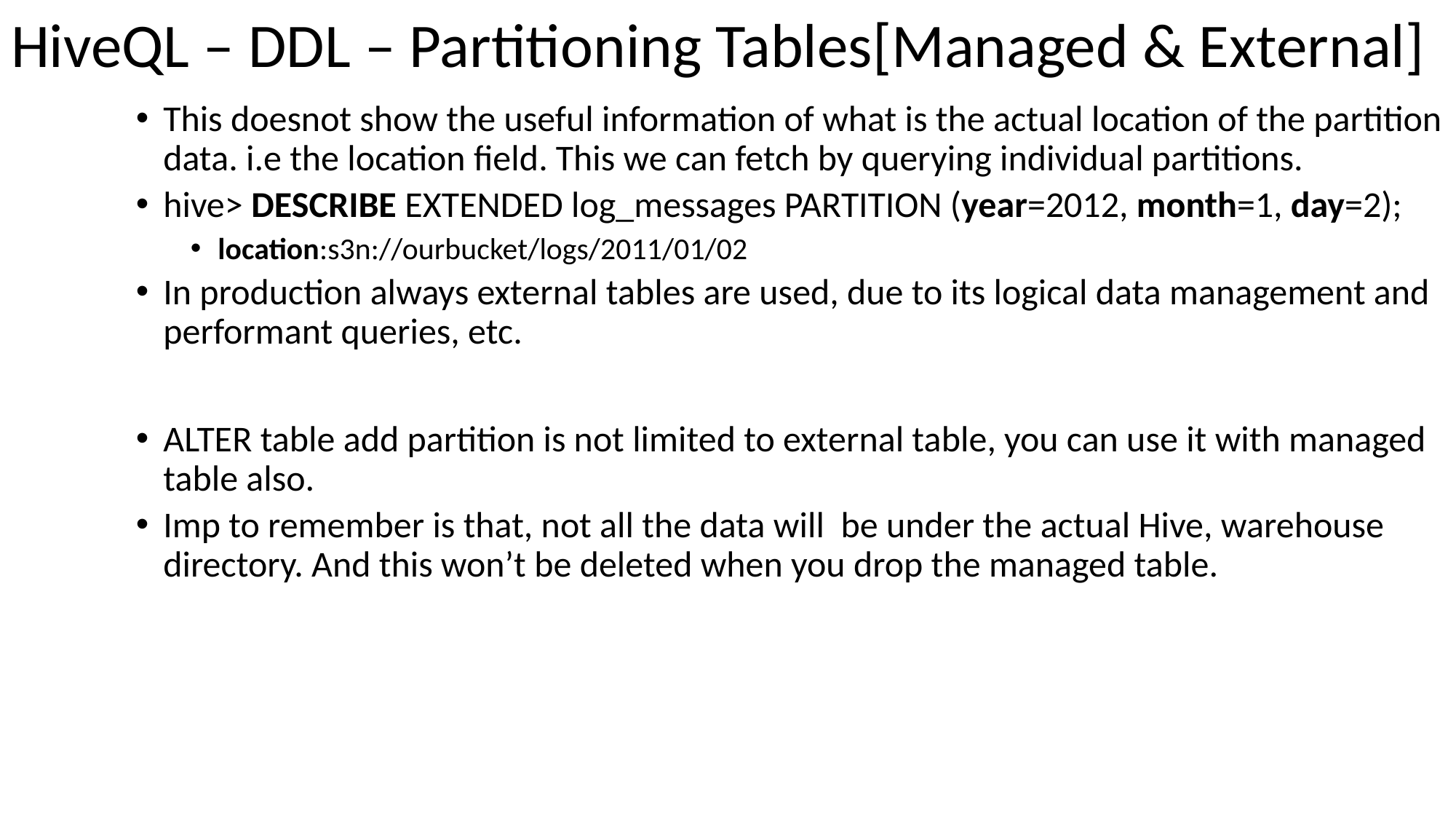

# HiveQL – DDL – Partitioning Tables[Managed & External]
This doesnot show the useful information of what is the actual location of the partition data. i.e the location field. This we can fetch by querying individual partitions.
hive> DESCRIBE EXTENDED log_messages PARTITION (year=2012, month=1, day=2);
location:s3n://ourbucket/logs/2011/01/02
In production always external tables are used, due to its logical data management and performant queries, etc.

ALTER table add partition is not limited to external table, you can use it with managed table also.
Imp to remember is that, not all the data will  be under the actual Hive, warehouse directory. And this won’t be deleted when you drop the managed table.